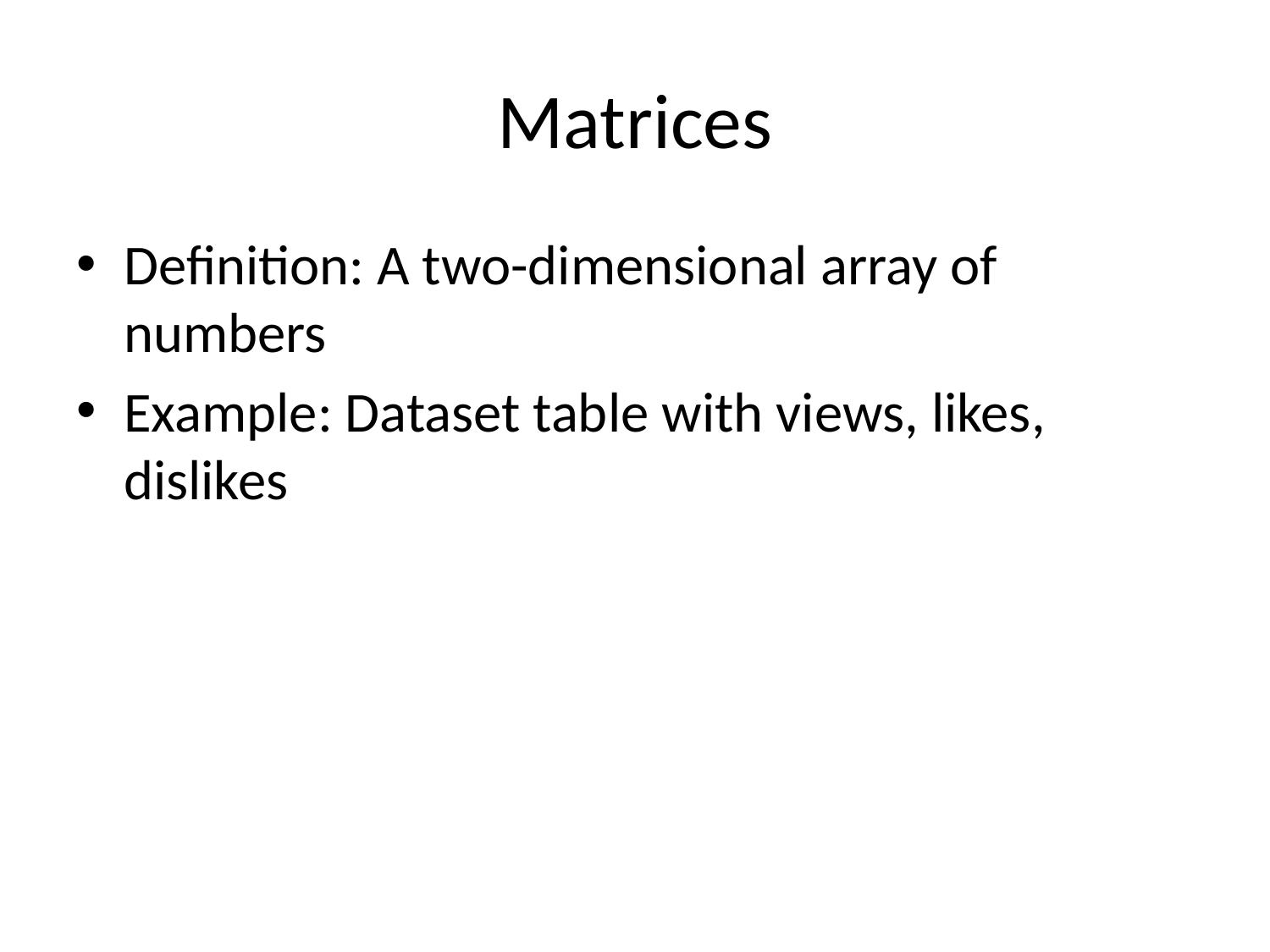

# Matrices
Definition: A two-dimensional array of numbers
Example: Dataset table with views, likes, dislikes